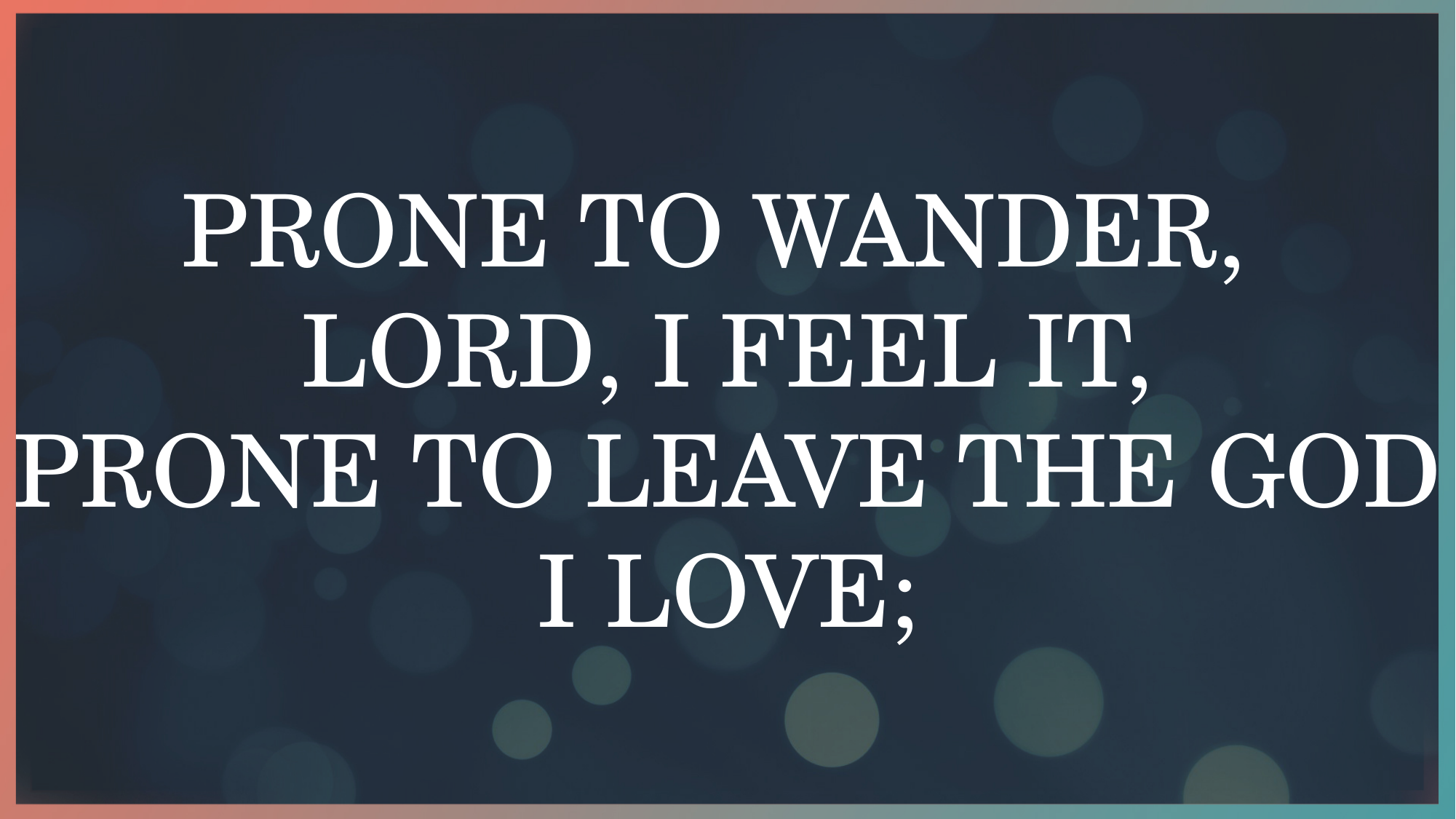

PRONE TO WANDER,
LORD, I FEEL IT,
PRONE TO LEAVE THE GOD I LOVE;